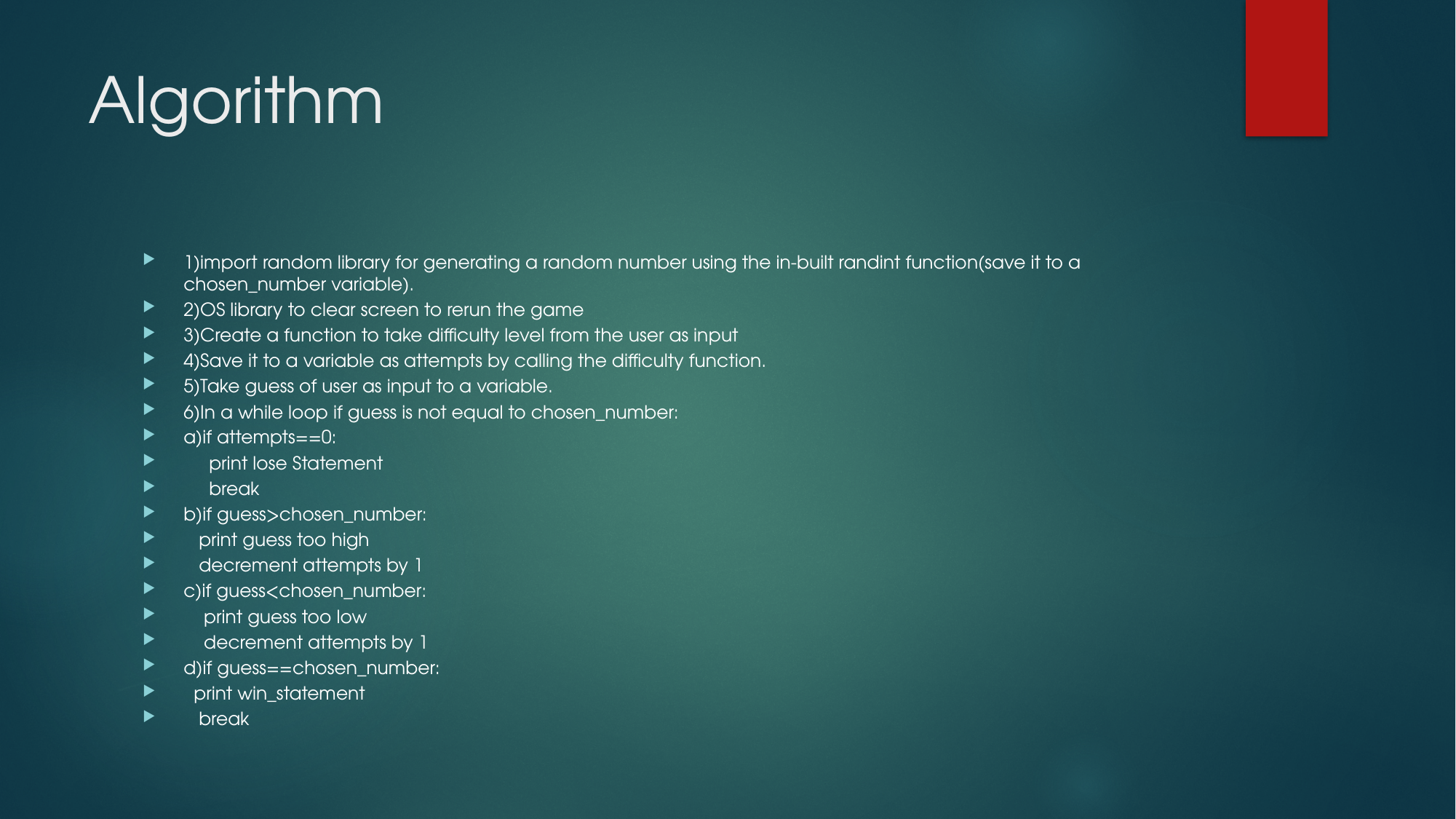

# Algorithm
1)import random library for generating a random number using the in-built randint function(save it to a chosen_number variable).
2)OS library to clear screen to rerun the game
3)Create a function to take difficulty level from the user as input
4)Save it to a variable as attempts by calling the difficulty function.
5)Take guess of user as input to a variable.
6)In a while loop if guess is not equal to chosen_number:
a)if attempts==0:
     print lose Statement
     break
b)if guess>chosen_number:
   print guess too high
   decrement attempts by 1
c)if guess<chosen_number:
    print guess too low
    decrement attempts by 1
d)if guess==chosen_number:
  print win_statement
   break